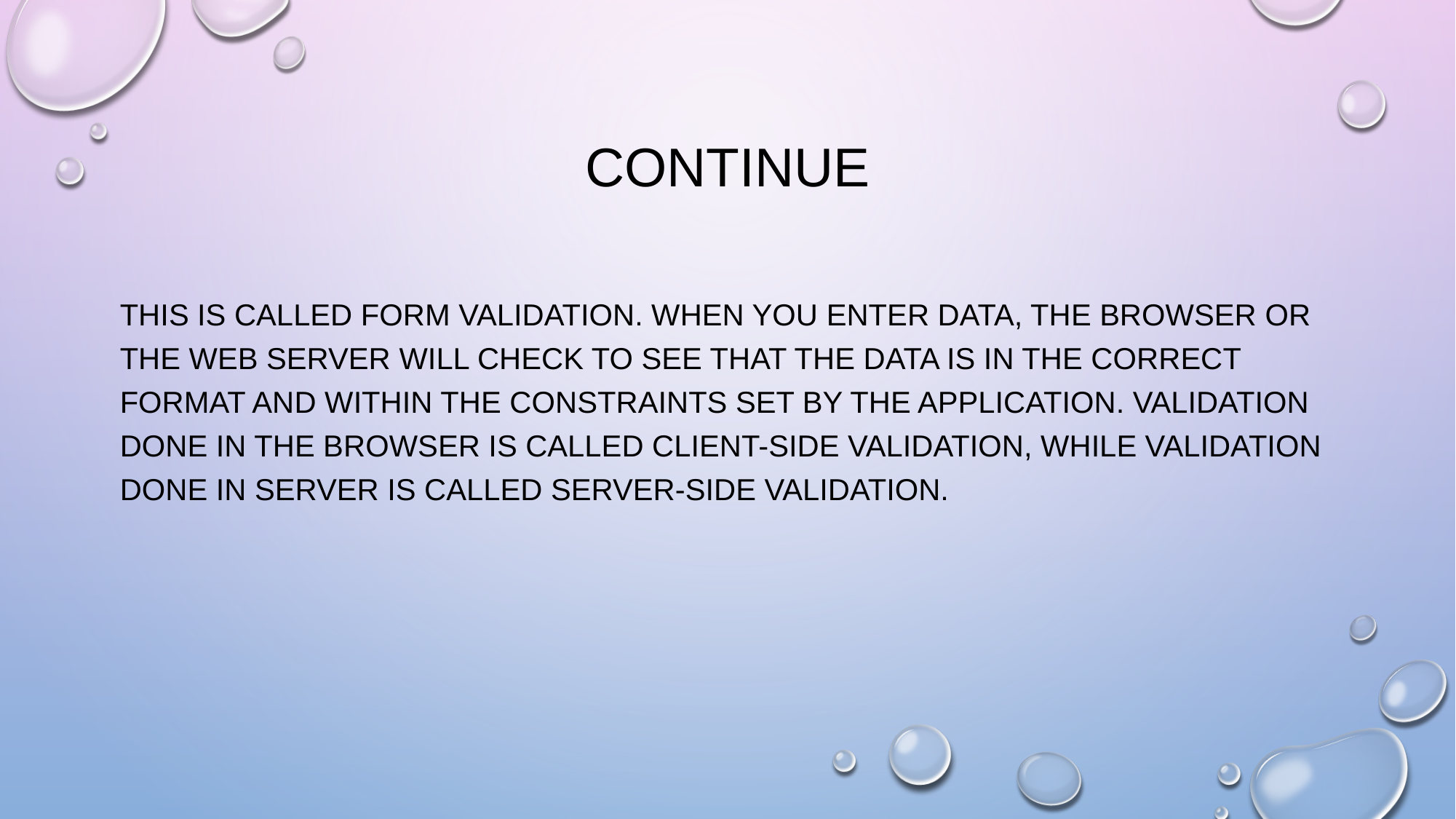

# continue
This is called form validation. When you enter data, the browser or the web server will check to see that the data is in the correct format and within the constraints set by the application. Validation done in the browser is called client-side validation, while validation done in server is called server-side validation.